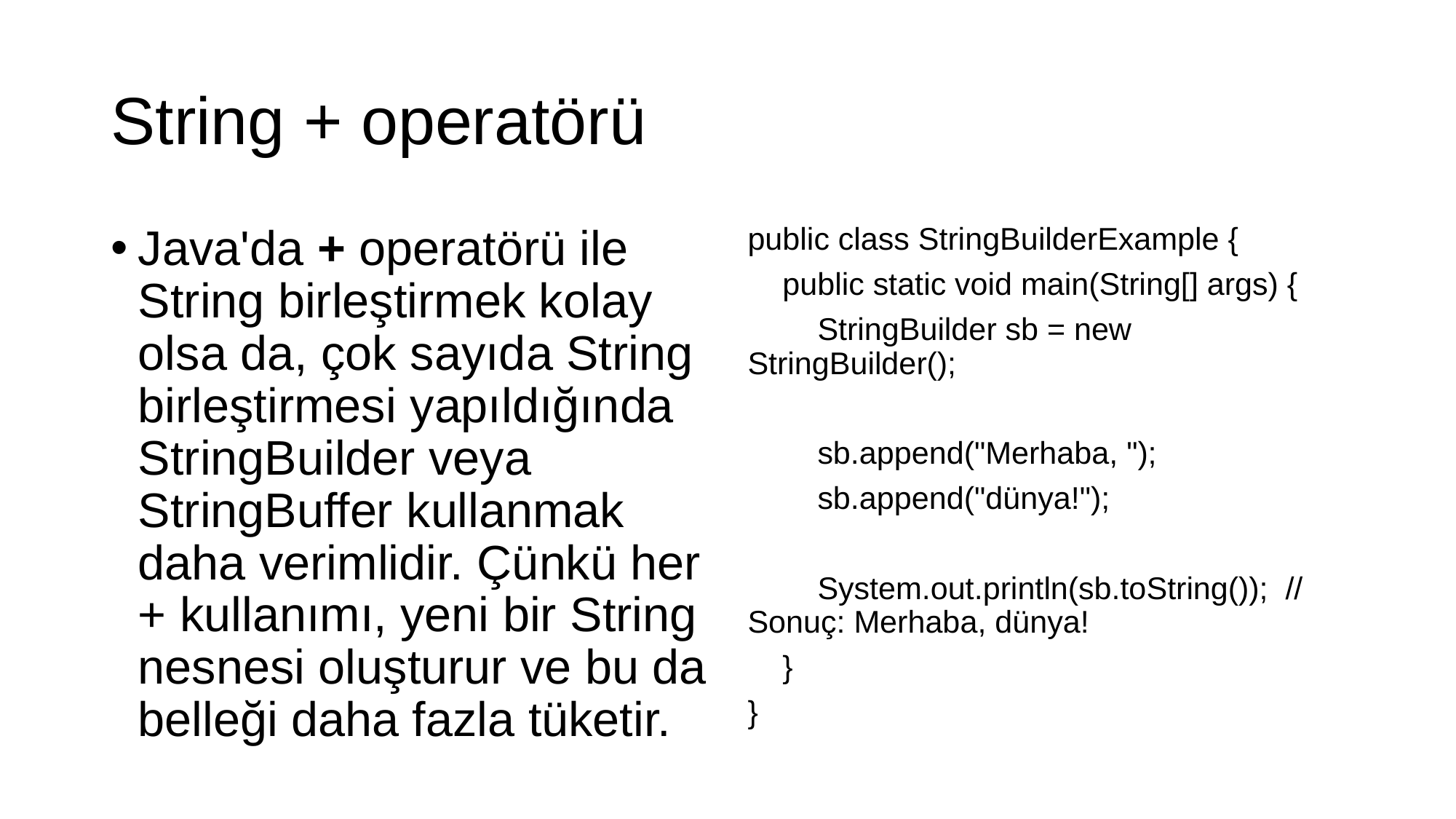

# String + operatörü
Java'da + operatörü ile String birleştirmek kolay olsa da, çok sayıda String birleştirmesi yapıldığında StringBuilder veya StringBuffer kullanmak daha verimlidir. Çünkü her + kullanımı, yeni bir String nesnesi oluşturur ve bu da belleği daha fazla tüketir.
public class StringBuilderExample {
    public static void main(String[] args) {
        StringBuilder sb = new StringBuilder();

        sb.append("Merhaba, ");
        sb.append("dünya!");

        System.out.println(sb.toString());  // Sonuç: Merhaba, dünya!
    }
}